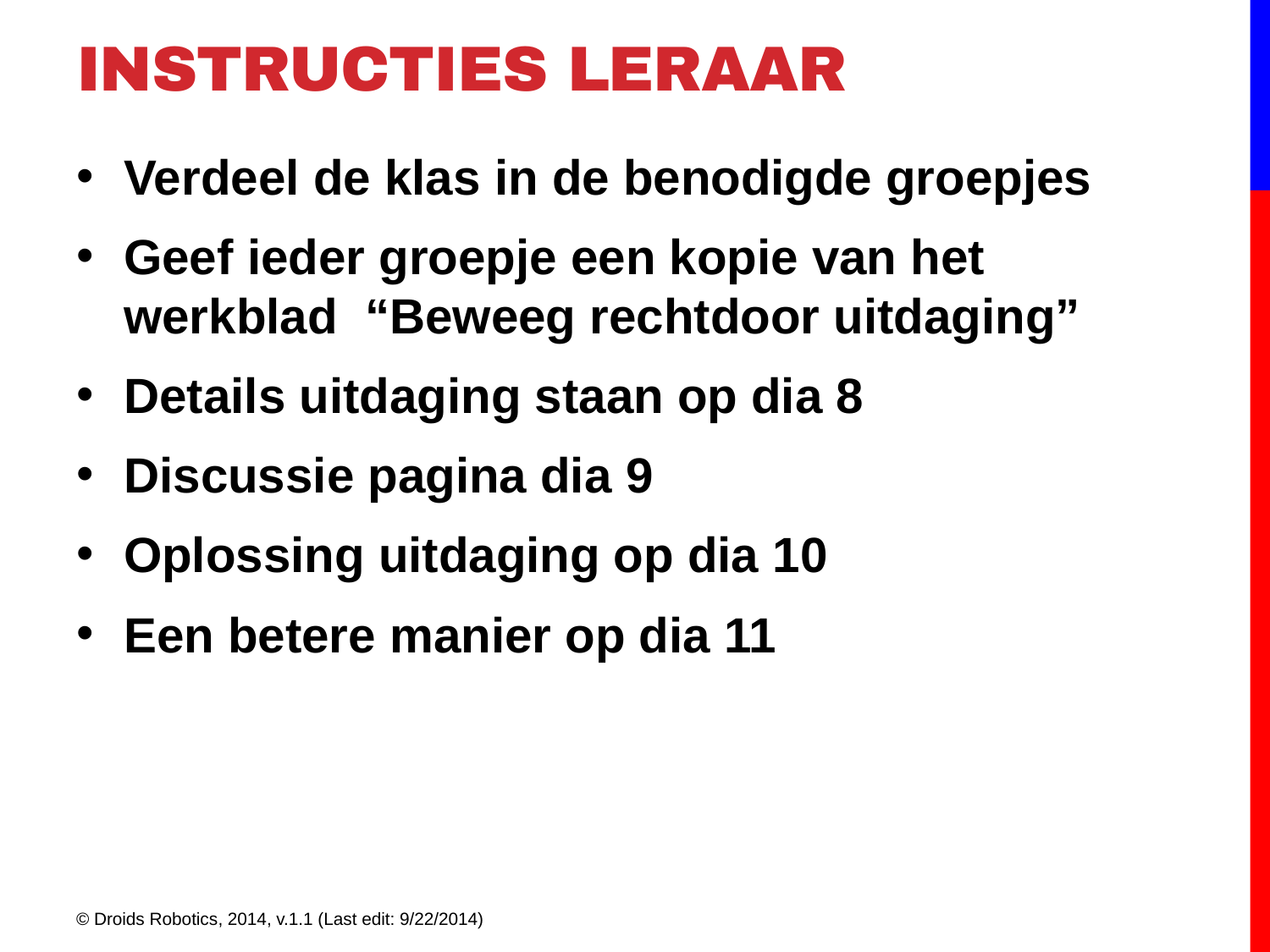

# INSTRUCTIES LERAAR
Verdeel de klas in de benodigde groepjes
Geef ieder groepje een kopie van het werkblad  “Beweeg rechtdoor uitdaging”
Details uitdaging staan op dia 8
Discussie pagina dia 9
Oplossing uitdaging op dia 10
Een betere manier op dia 11

© Droids Robotics, 2014, v.1.1 (Last edit: 9/22/2014)